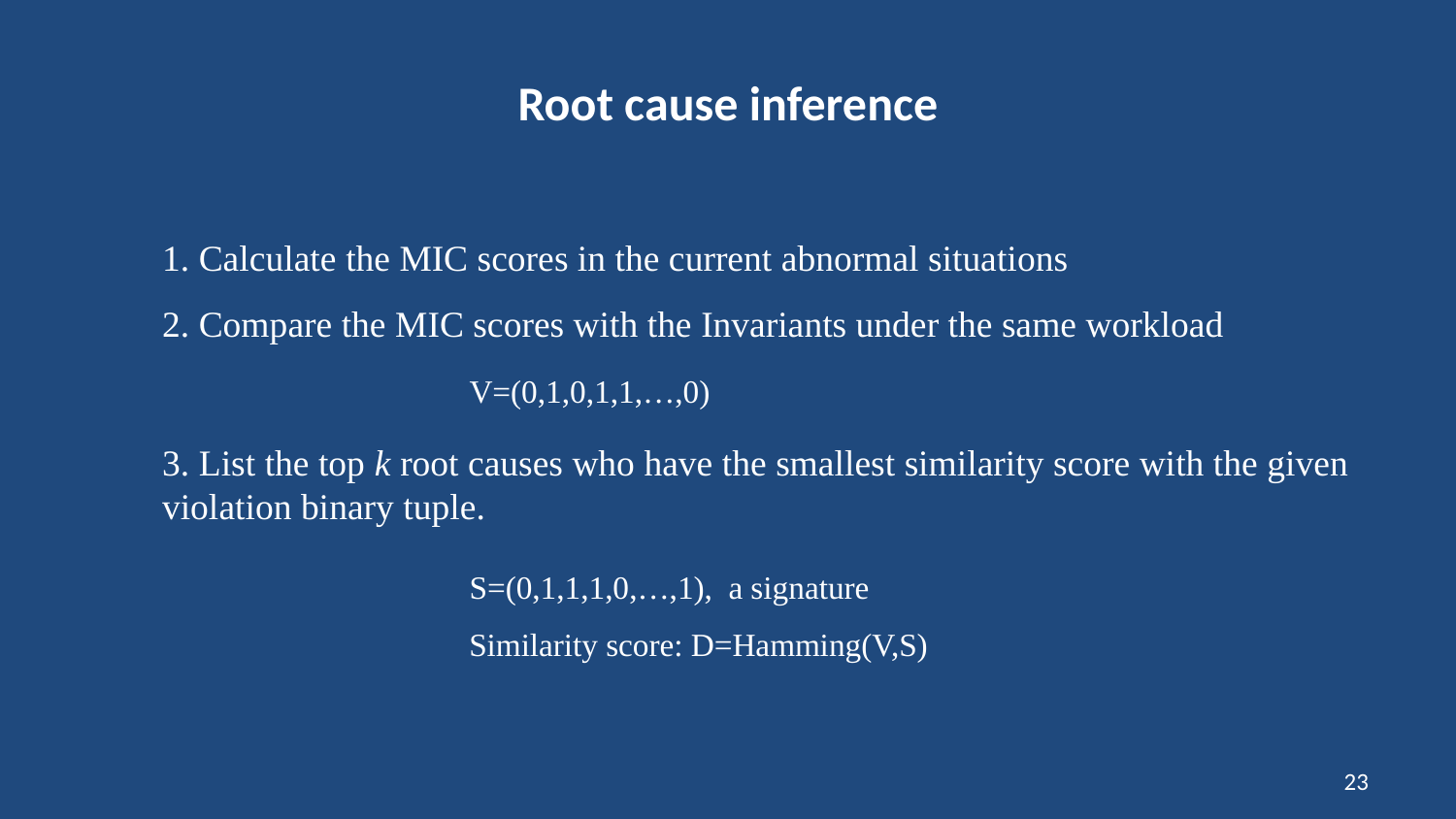

# Root cause inference
1. Calculate the MIC scores in the current abnormal situations
2. Compare the MIC scores with the Invariants under the same workload
V=(0,1,0,1,1,…,0)
3. List the top k root causes who have the smallest similarity score with the given violation binary tuple.
S=(0,1,1,1,0,…,1),  a signature
Similarity score: D=Hamming(V,S)
23